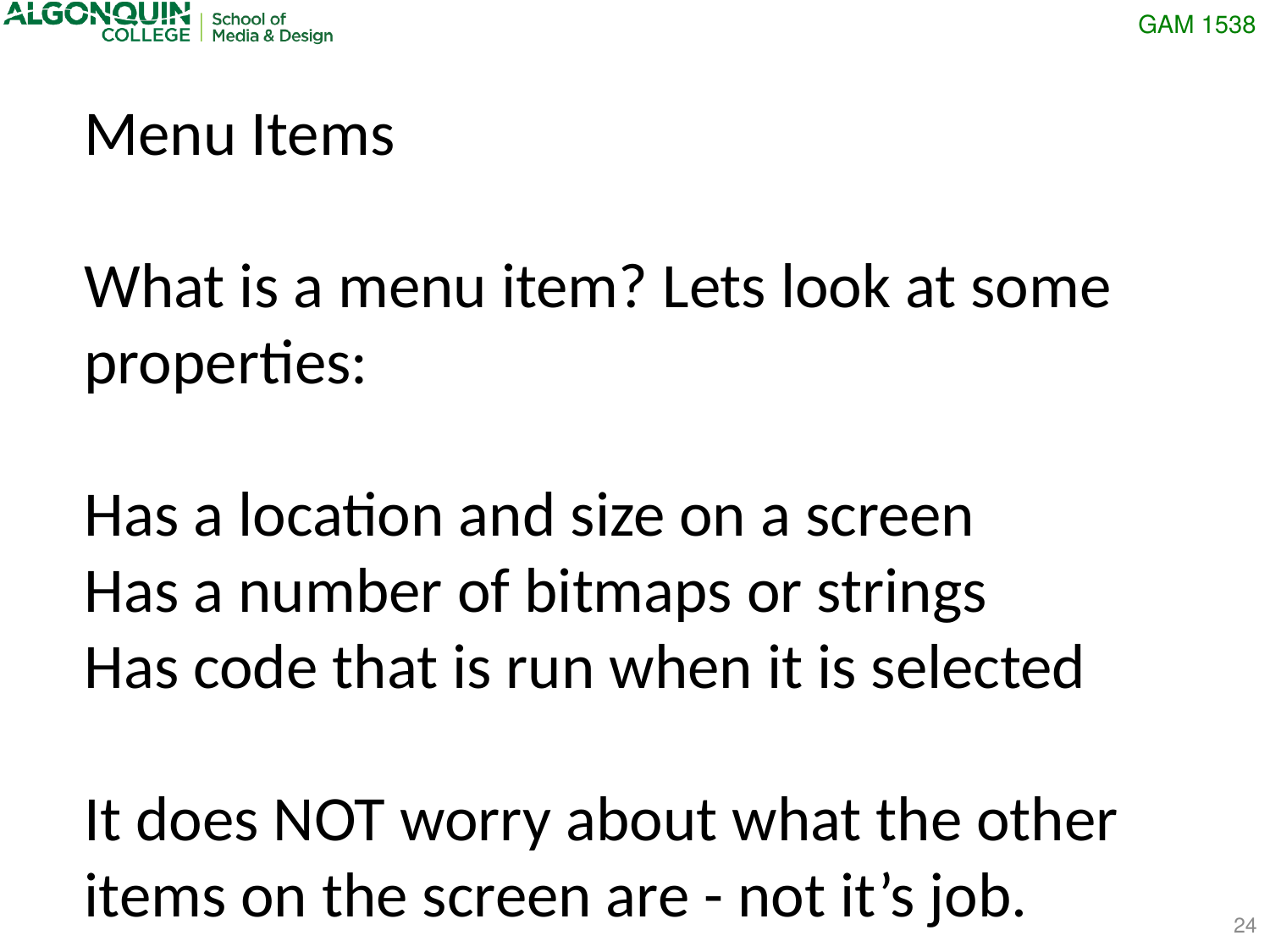

Menu Items

What is a menu item? Lets look at some properties:

Has a location and size on a screen
Has a number of bitmaps or strings
Has code that is run when it is selected

It does NOT worry about what the other items on the screen are - not it’s job.
24